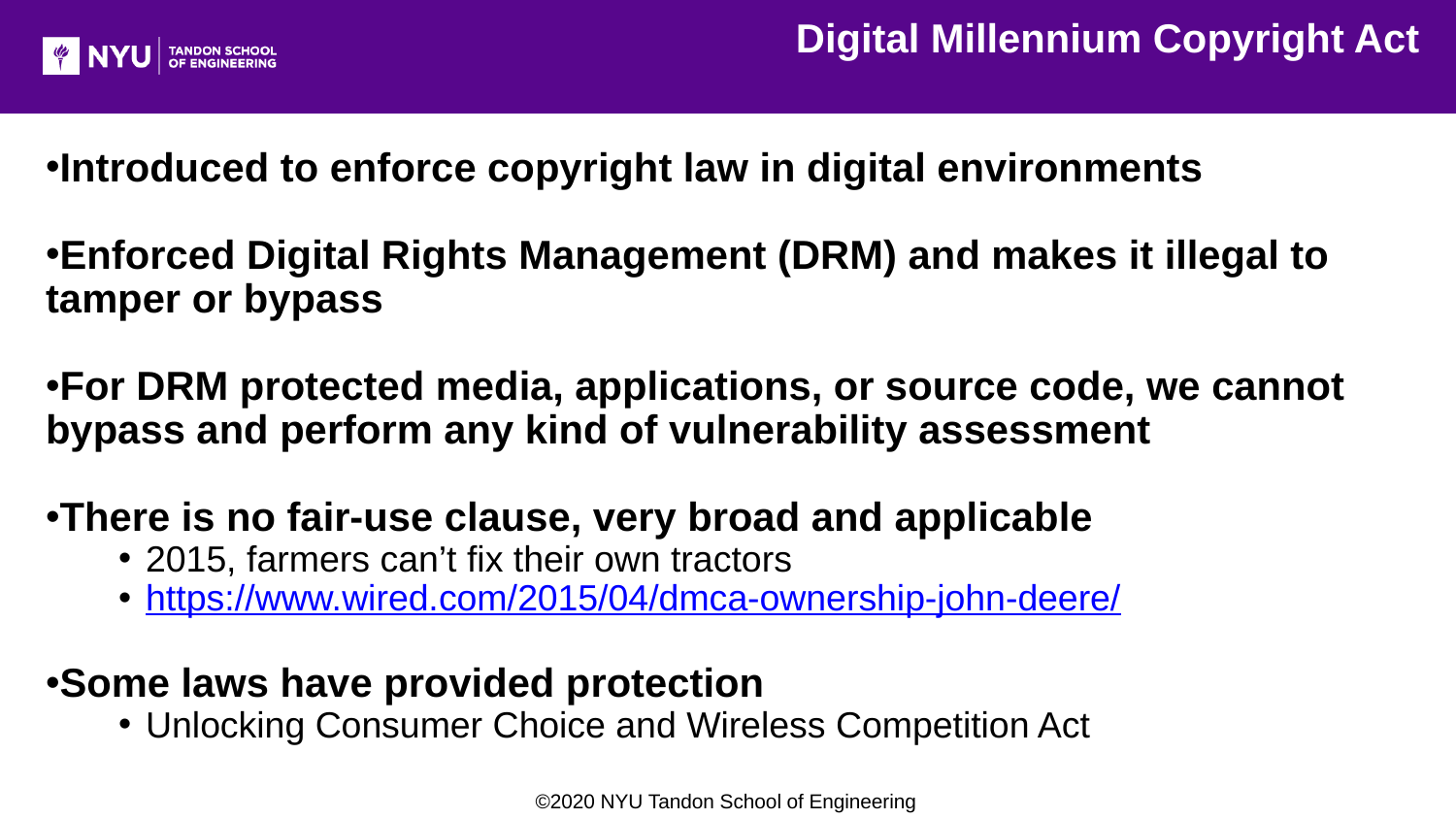

Digital Millennium Copyright Act
Introduced to enforce copyright law in digital environments

Enforced Digital Rights Management (DRM) and makes it illegal to tamper or bypass

For DRM protected media, applications, or source code, we cannot bypass and perform any kind of vulnerability assessment

There is no fair-use clause, very broad and applicable
2015, farmers can’t fix their own tractors
https://www.wired.com/2015/04/dmca-ownership-john-deere/

Some laws have provided protection
Unlocking Consumer Choice and Wireless Competition Act